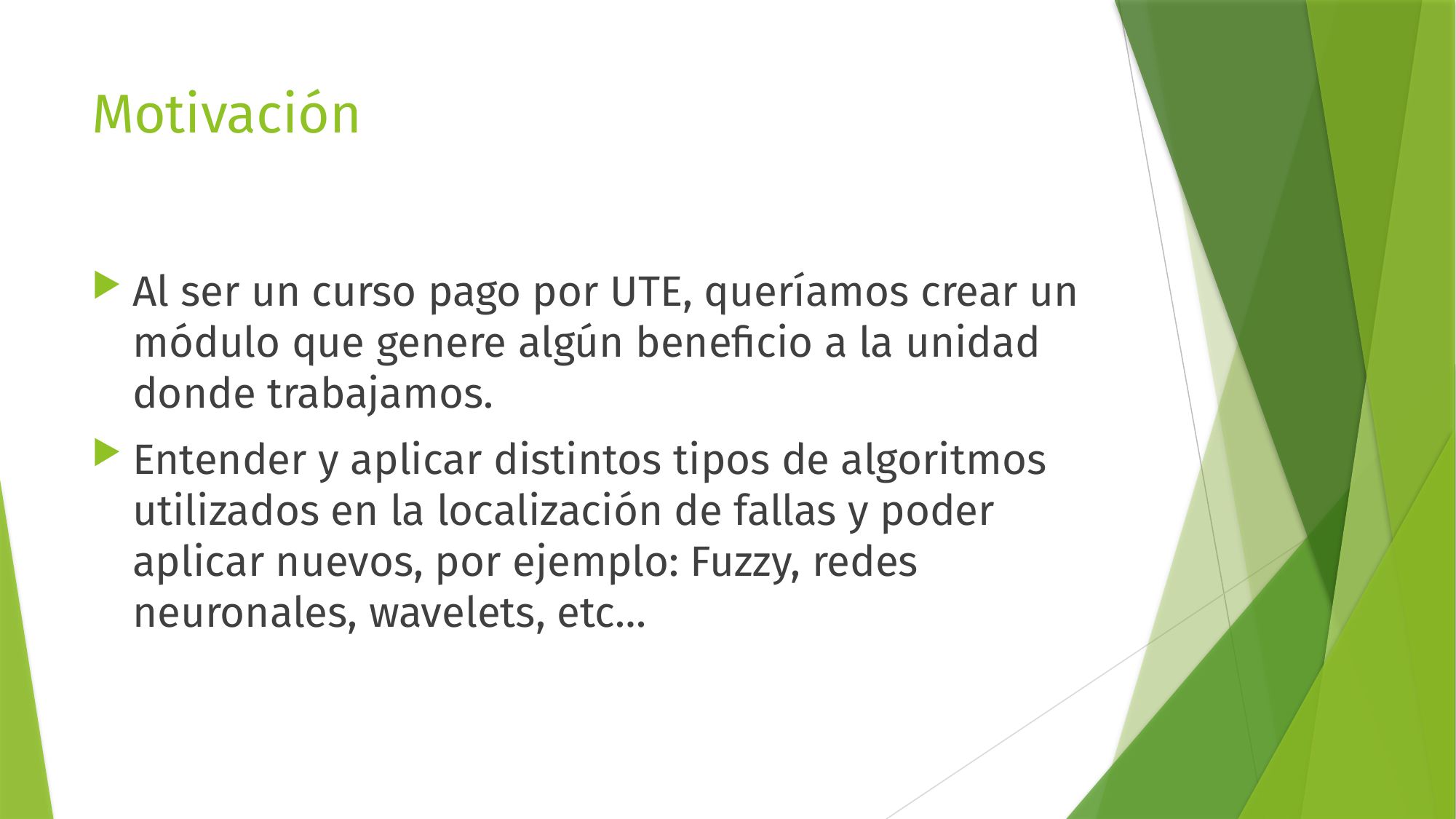

# Motivación
Al ser un curso pago por UTE, queríamos crear un módulo que genere algún beneficio a la unidad donde trabajamos.
Entender y aplicar distintos tipos de algoritmos utilizados en la localización de fallas y poder aplicar nuevos, por ejemplo: Fuzzy, redes neuronales, wavelets, etc…